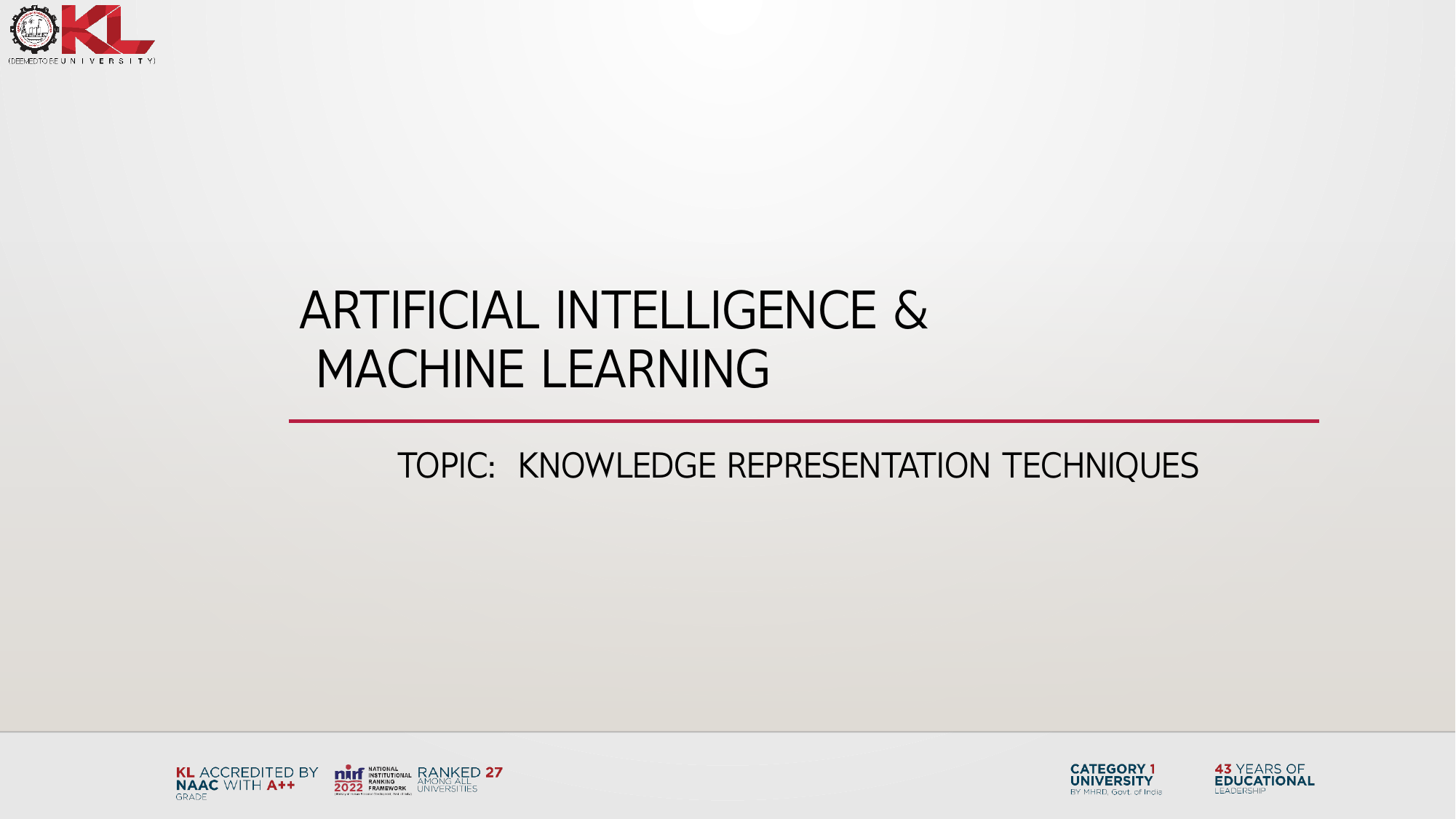

# Artificial intelligence & machine learning
Topic:  Knowledge Representation Techniques